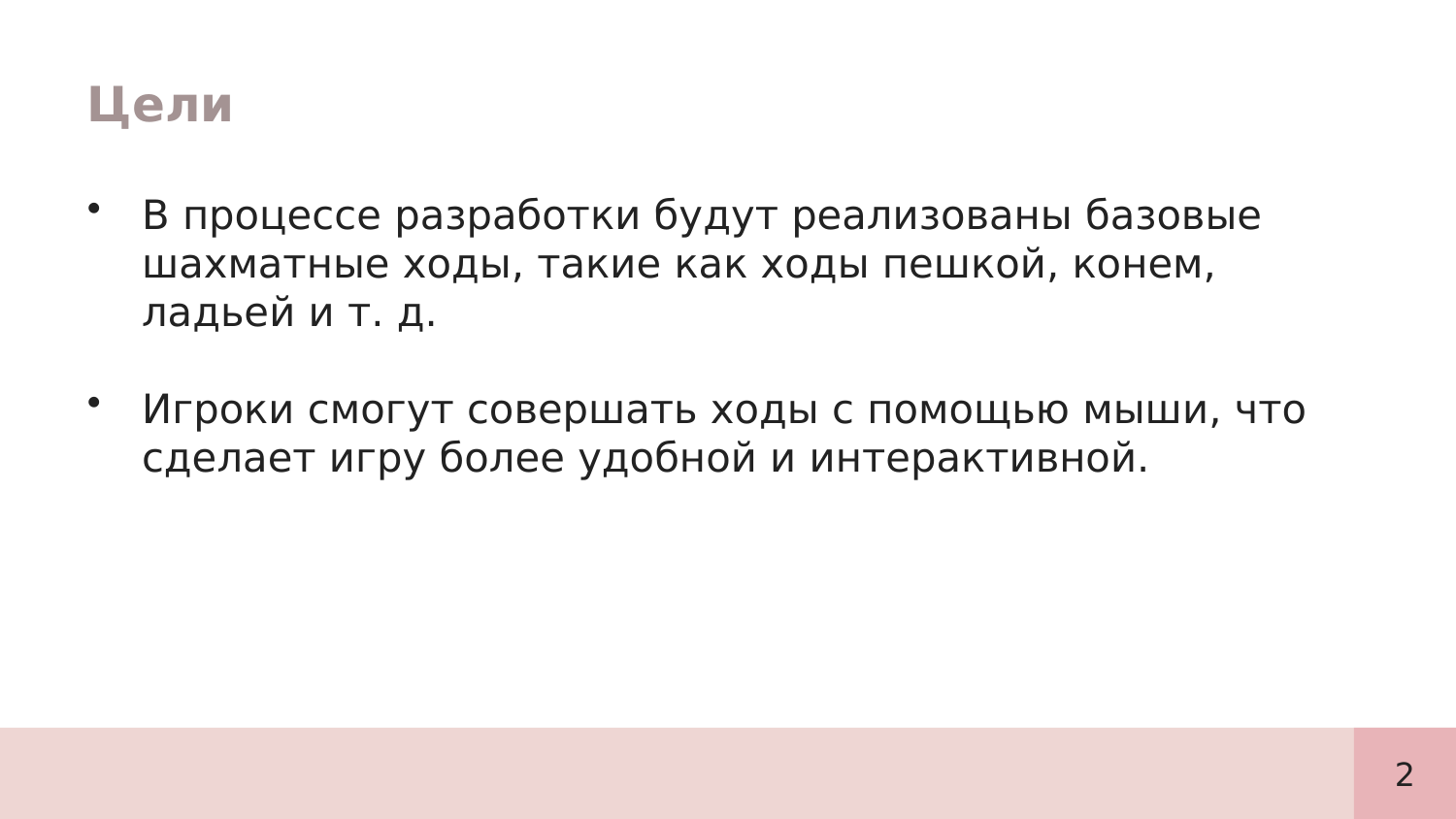

Цели
В процессе разработки будут реализованы базовые шахматные ходы, такие как ходы пешкой, конем, ладьей и т. д.

Игроки смогут совершать ходы с помощью мыши, что сделает игру более удобной и интерактивной.

2